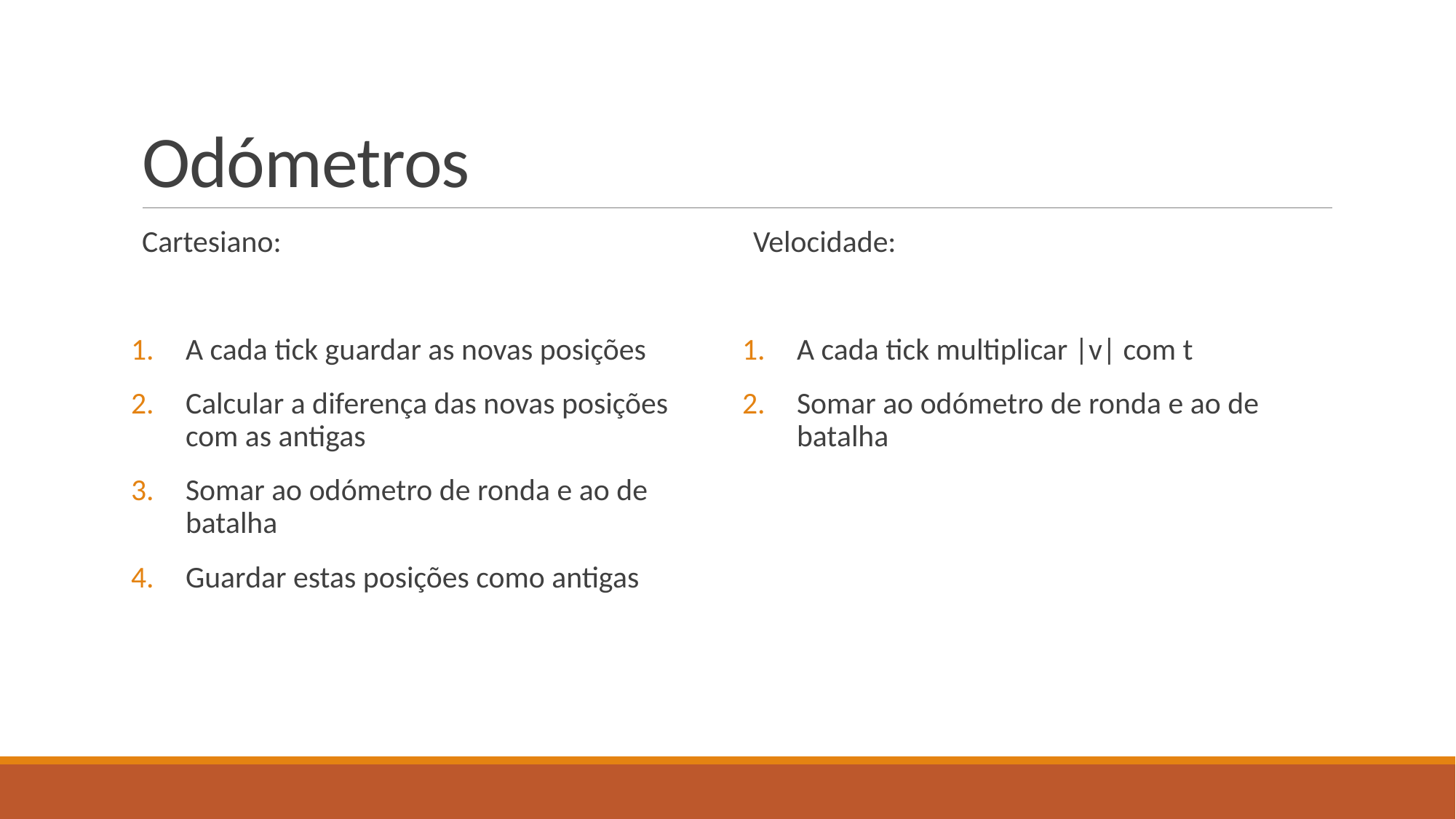

# Odómetros
Cartesiano:

A cada tick guardar as novas posições
Calcular a diferença das novas posições com as antigas
Somar ao odómetro de ronda e ao de batalha
Guardar estas posições como antigas

Velocidade:

A cada tick multiplicar |v| com t
Somar ao odómetro de ronda e ao de batalha